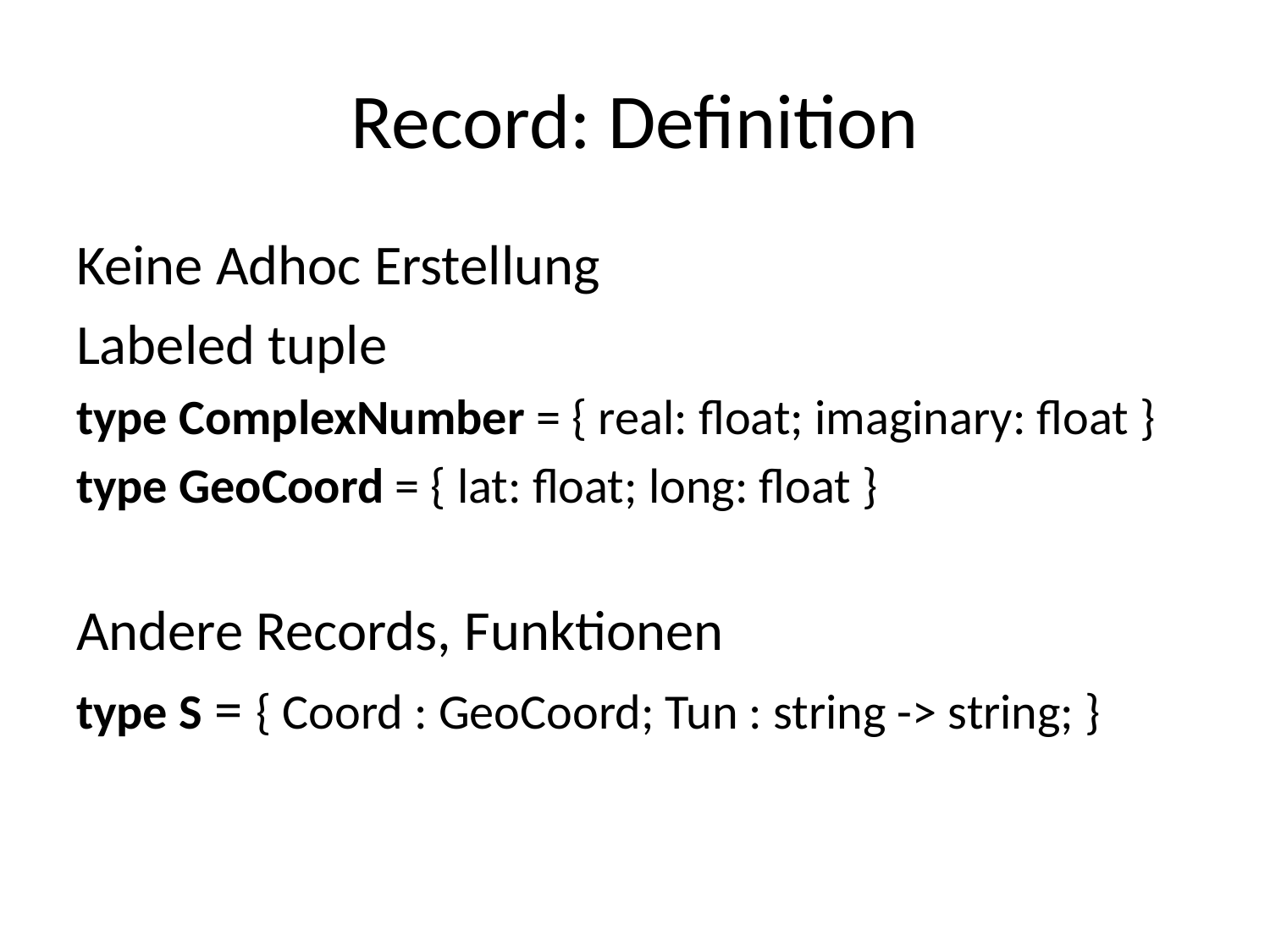

# Record: Definition
Keine Adhoc Erstellung
Labeled tuple
type ComplexNumber = { real: float; imaginary: float }
type GeoCoord = { lat: float; long: float }

Andere Records, Funktionen
type S = { Coord : GeoCoord; Tun : string -> string; }